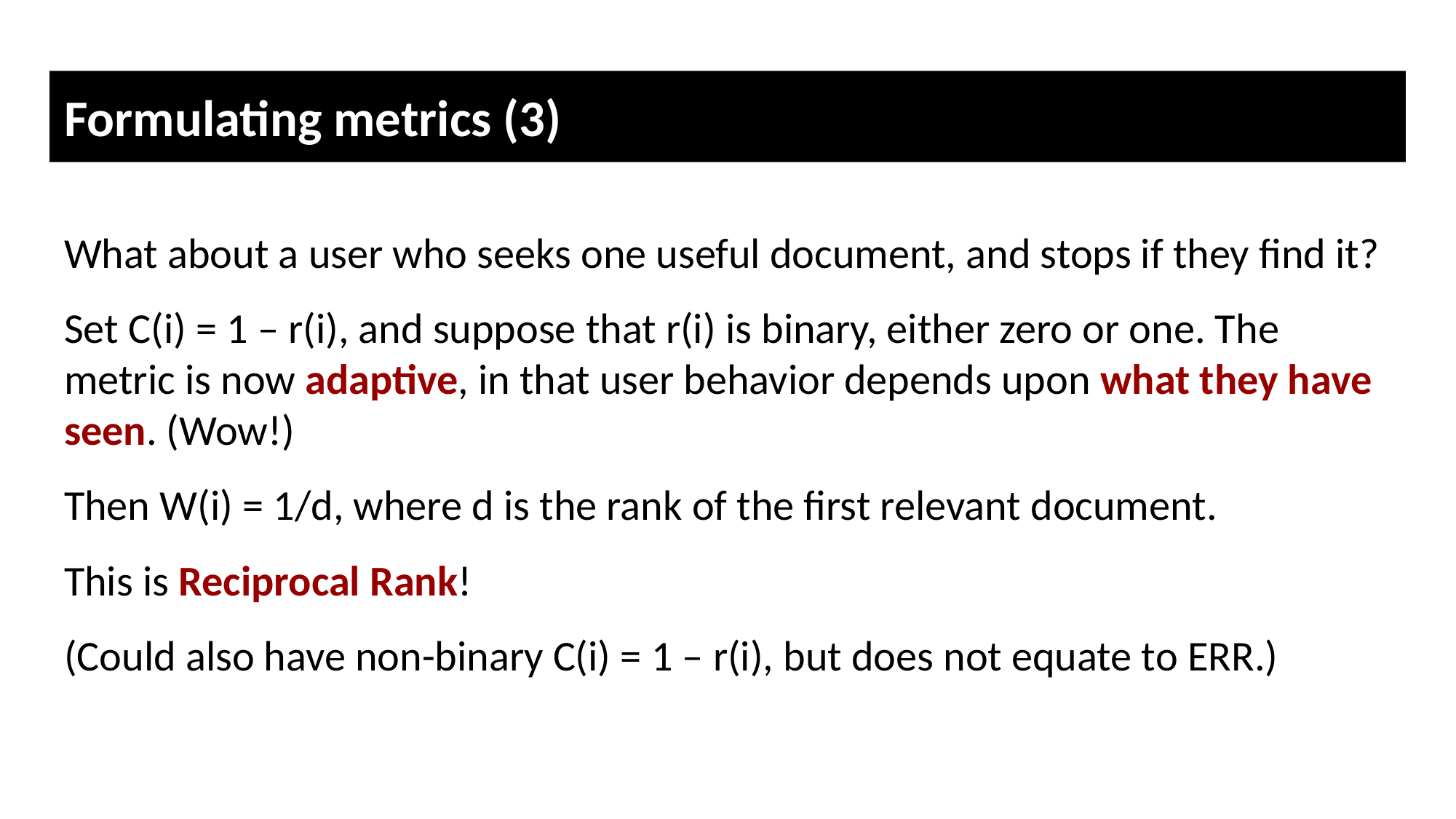

# Formulating metrics (3)
What about a user who seeks one useful document, and stops if they find it?
Set C(i) = 1 – r(i), and suppose that r(i) is binary, either zero or one. The metric is now adaptive, in that user behavior depends upon what they have seen. (Wow!)
Then W(i) = 1/d, where d is the rank of the first relevant document.
This is Reciprocal Rank!
(Could also have non-binary C(i) = 1 – r(i), but does not equate to ERR.)